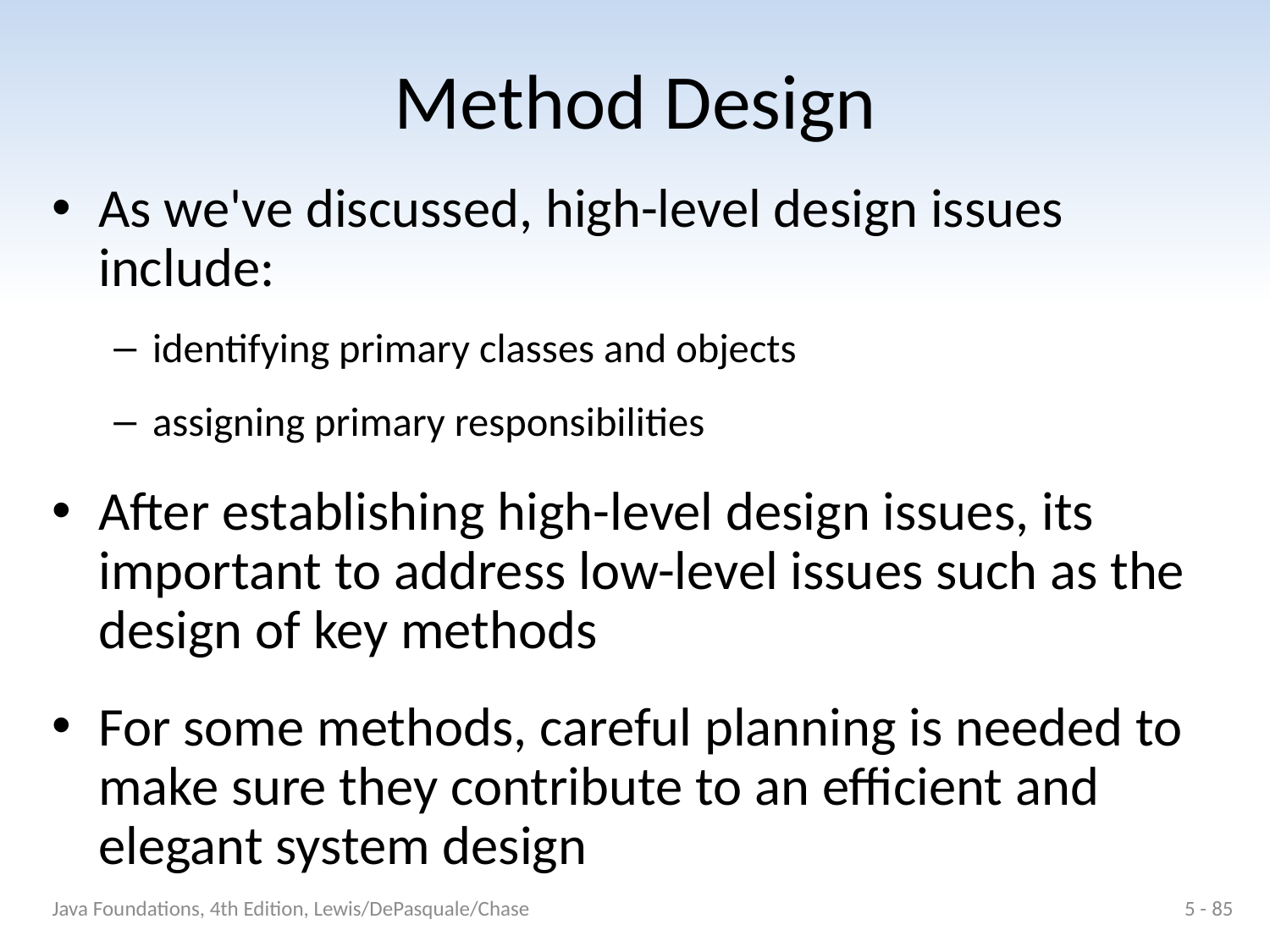

# Method Design
As we've discussed, high-level design issues include:
identifying primary classes and objects
assigning primary responsibilities
After establishing high-level design issues, its important to address low-level issues such as the design of key methods
For some methods, careful planning is needed to make sure they contribute to an efficient and elegant system design
Java Foundations, 4th Edition, Lewis/DePasquale/Chase
5 - 85